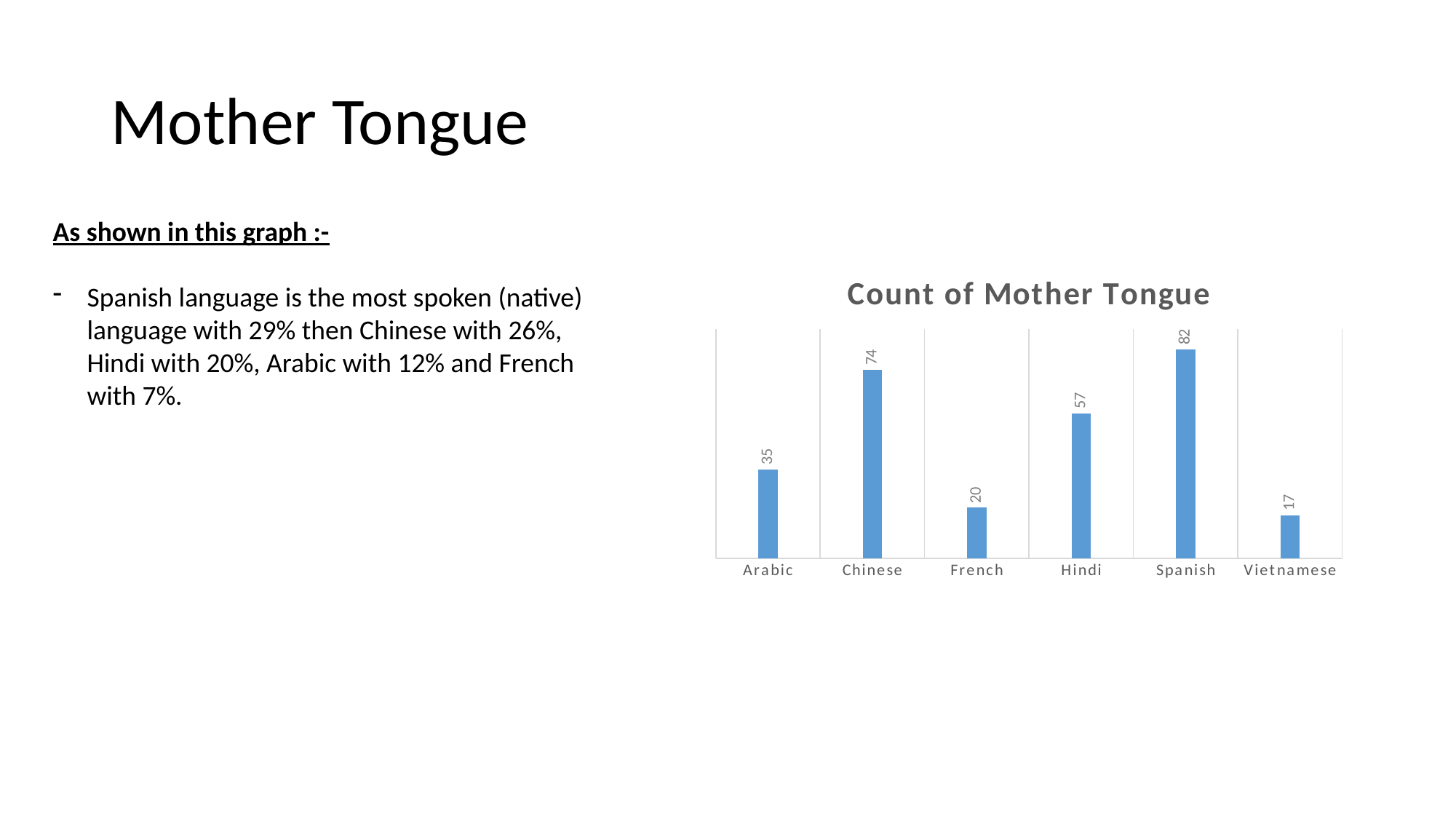

# Mother Tongue
As shown in this graph :-

Spanish language is the most spoken (native) language with 29% then Chinese with 26%, Hindi with 20%, Arabic with 12% and French with 7%.

### Chart: Count of Mother Tongue

| Category | Total |
|---|---|
| Arabic | 35.0 |
| Chinese | 74.0 |
| French | 20.0 |
| Hindi | 57.0 |
| Spanish | 82.0 |
| Vietnamese | 17.0 |